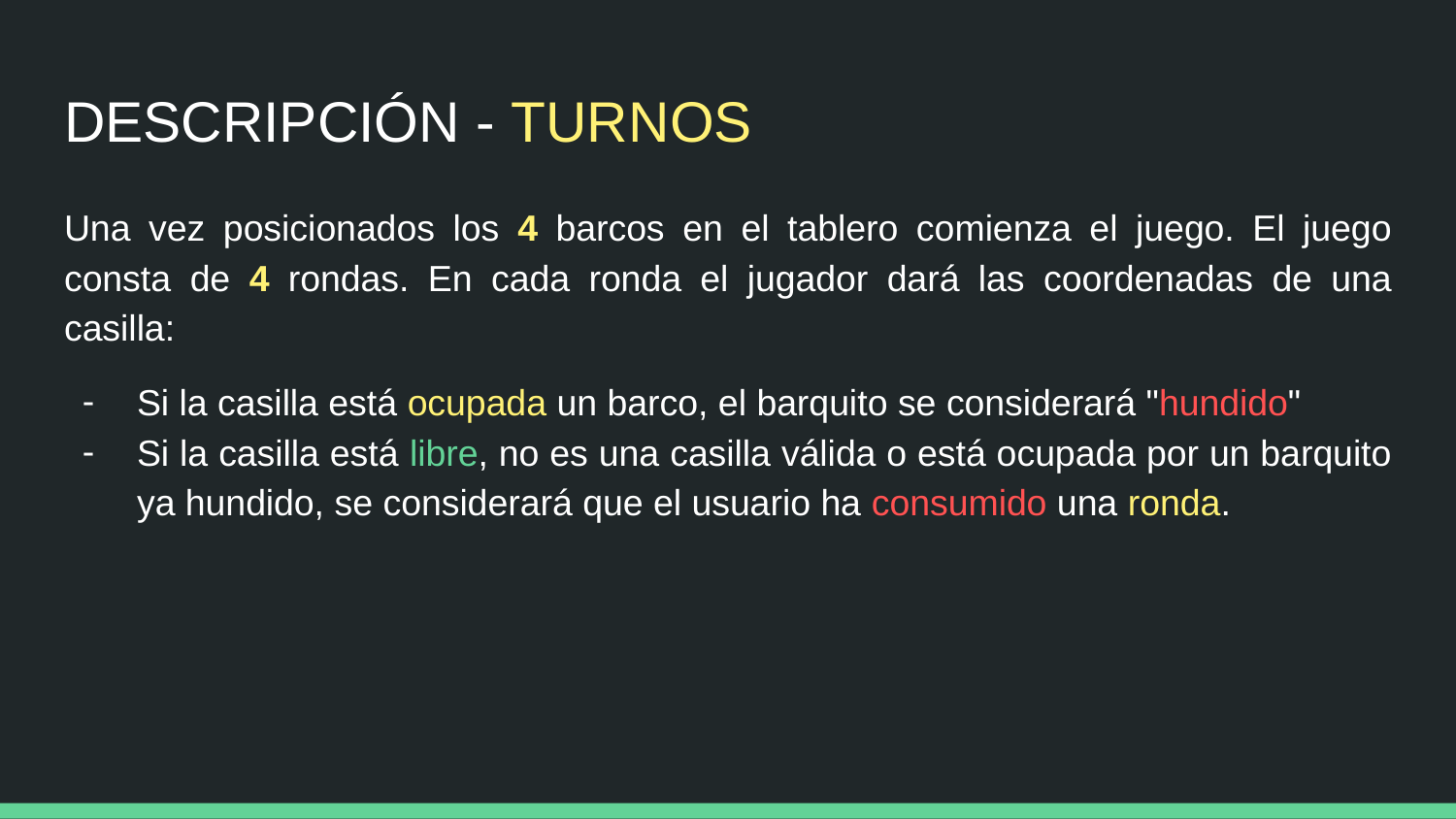

# DESCRIPCIÓN - TURNOS
Una vez posicionados los 4 barcos en el tablero comienza el juego. El juego consta de 4 rondas. En cada ronda el jugador dará las coordenadas de una casilla:
Si la casilla está ocupada un barco, el barquito se considerará "hundido"
Si la casilla está libre, no es una casilla válida o está ocupada por un barquito ya hundido, se considerará que el usuario ha consumido una ronda.